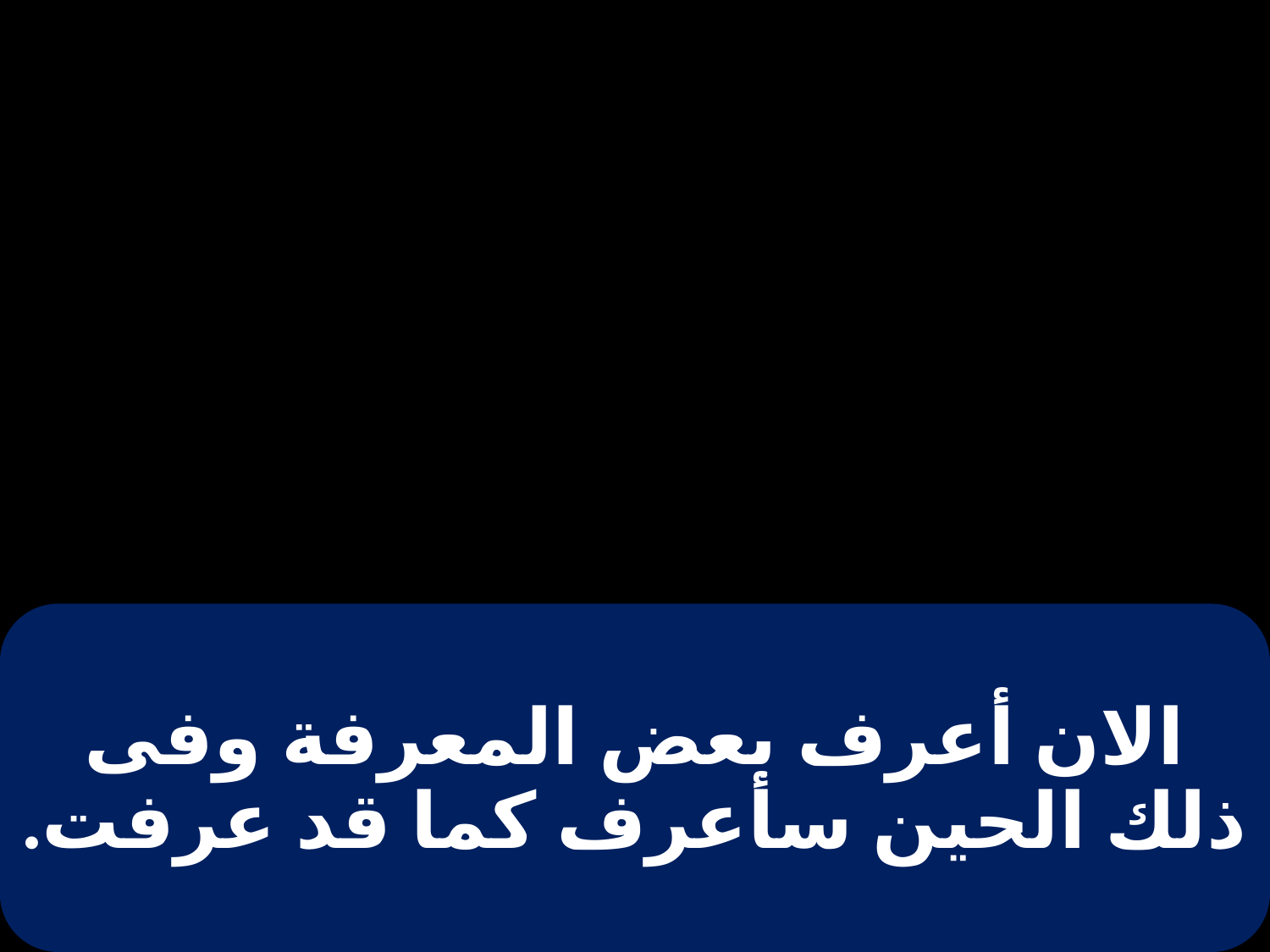

# الان أعرف بعض المعرفة وفى ذلك الحين سأعرف كما قد عرفت.